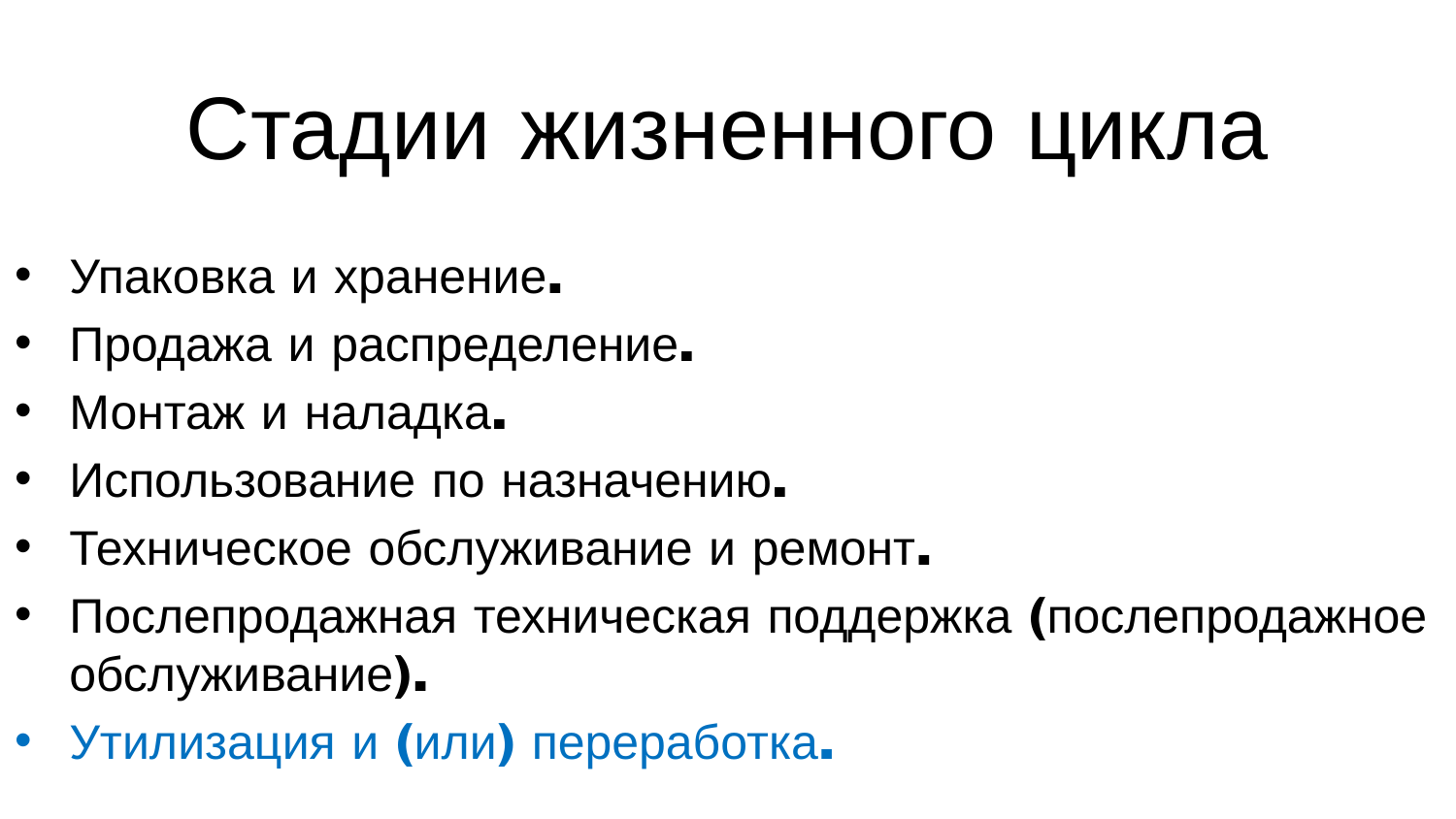

# Стадии жизненного цикла
Упаковка и хранение.
Продажа и распределение.
Монтаж и наладка.
Использование по назначению.
Техническое обслуживание и ремонт.
Послепродажная техническая поддержка (послепродажное обслуживание).
Утилизация и (или) переработка.